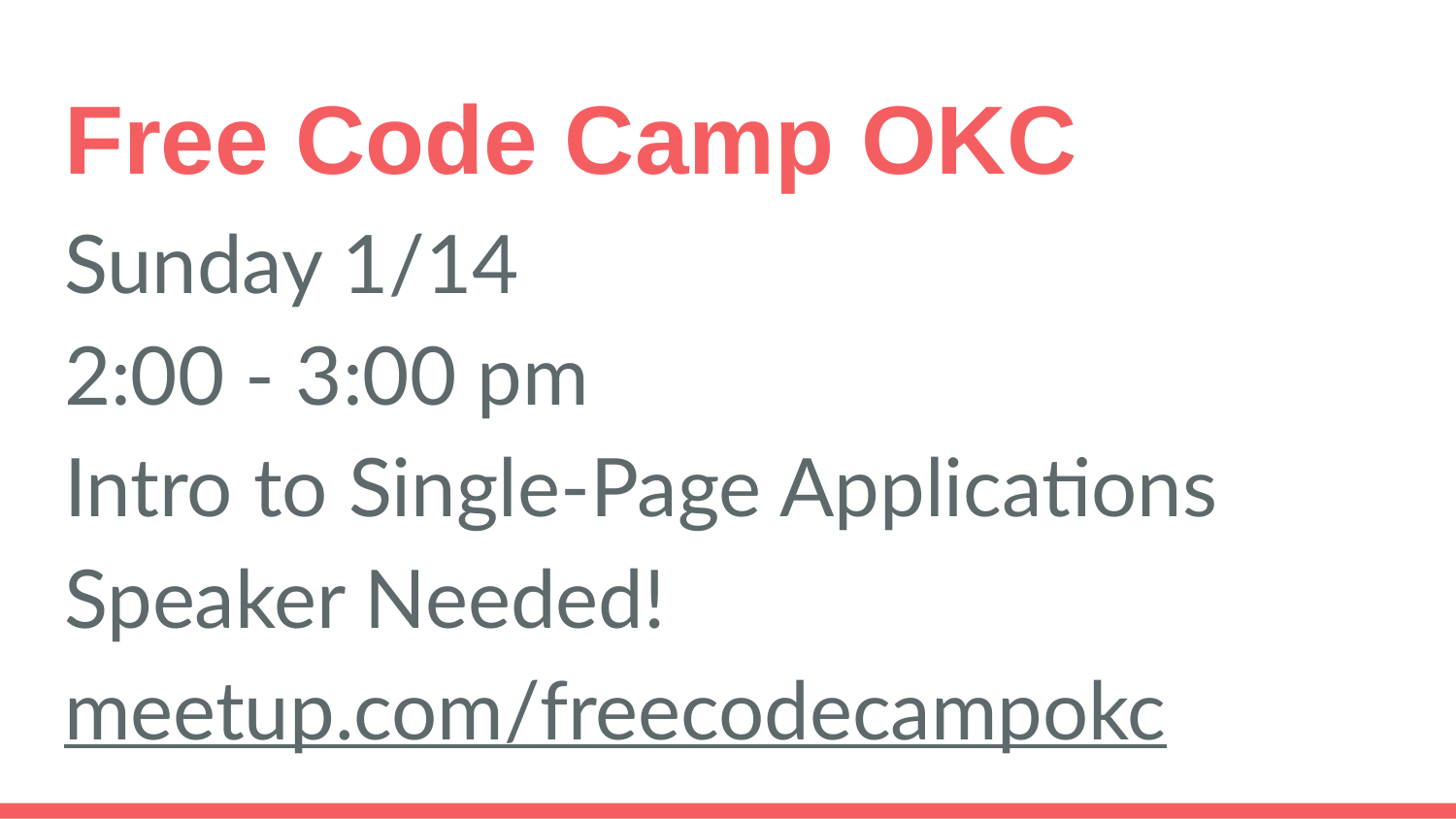

# Free Code Camp OKC
Sunday 1/14
2:00 - 3:00 pm
Intro to Single-Page Applications
Speaker Needed!
meetup.com/freecodecampokc